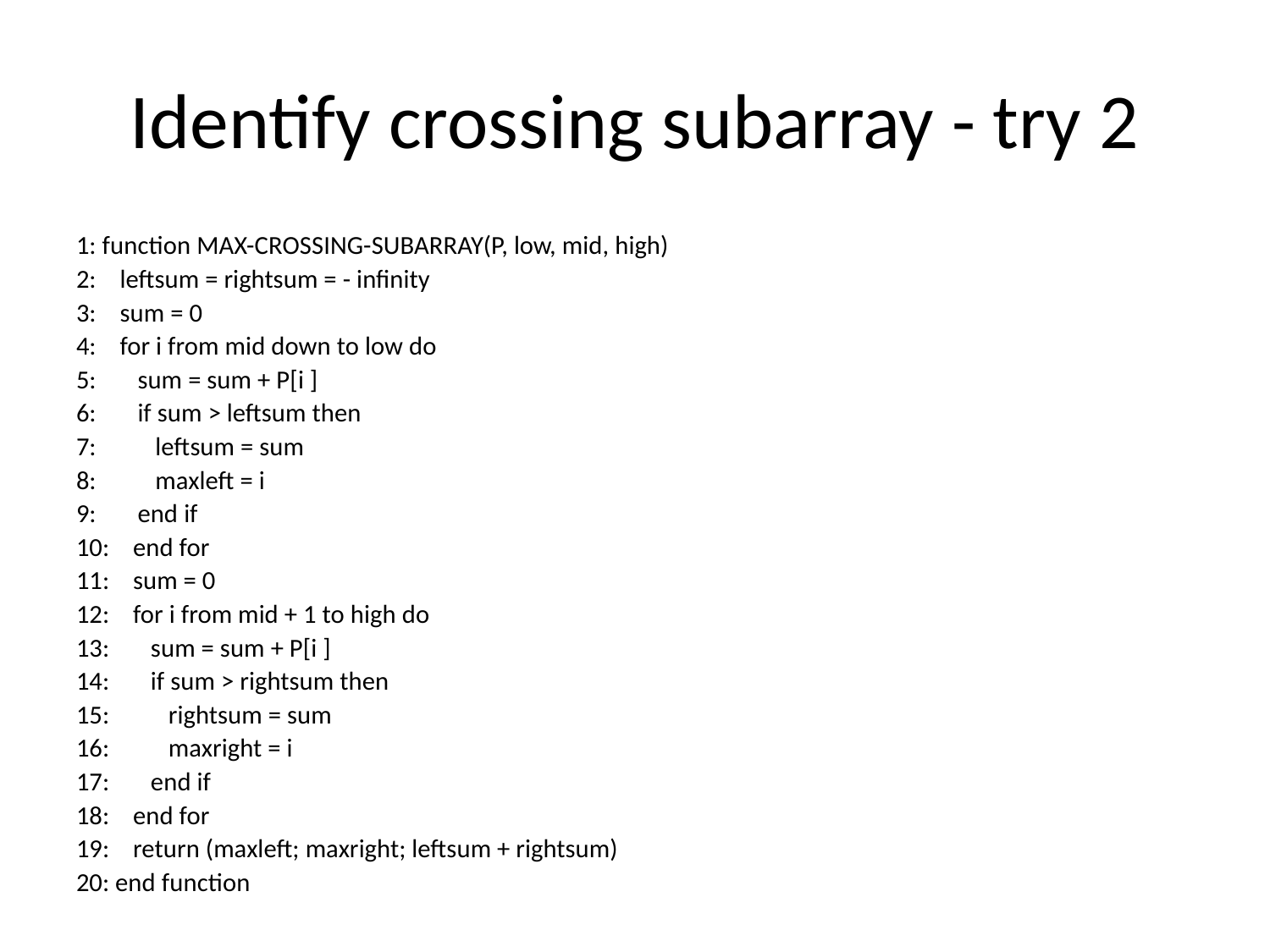

# Identify crossing subarray - try 2
1: function MAX-CROSSING-SUBARRAY(P, low, mid, high)
2:    leftsum = rightsum = - infinity
3:    sum = 0
4:    for i from mid down to low do
5:       sum = sum + P[i ]
6:       if sum > leftsum then
7:          leftsum = sum
8:          maxleft = i
9:       end if
10:    end for
11:    sum = 0
12:    for i from mid + 1 to high do
13:       sum = sum + P[i ]
14:       if sum > rightsum then
15:          rightsum = sum
16:          maxright = i
17:       end if
18:    end for
19:    return (maxleft; maxright; leftsum + rightsum)
20: end function